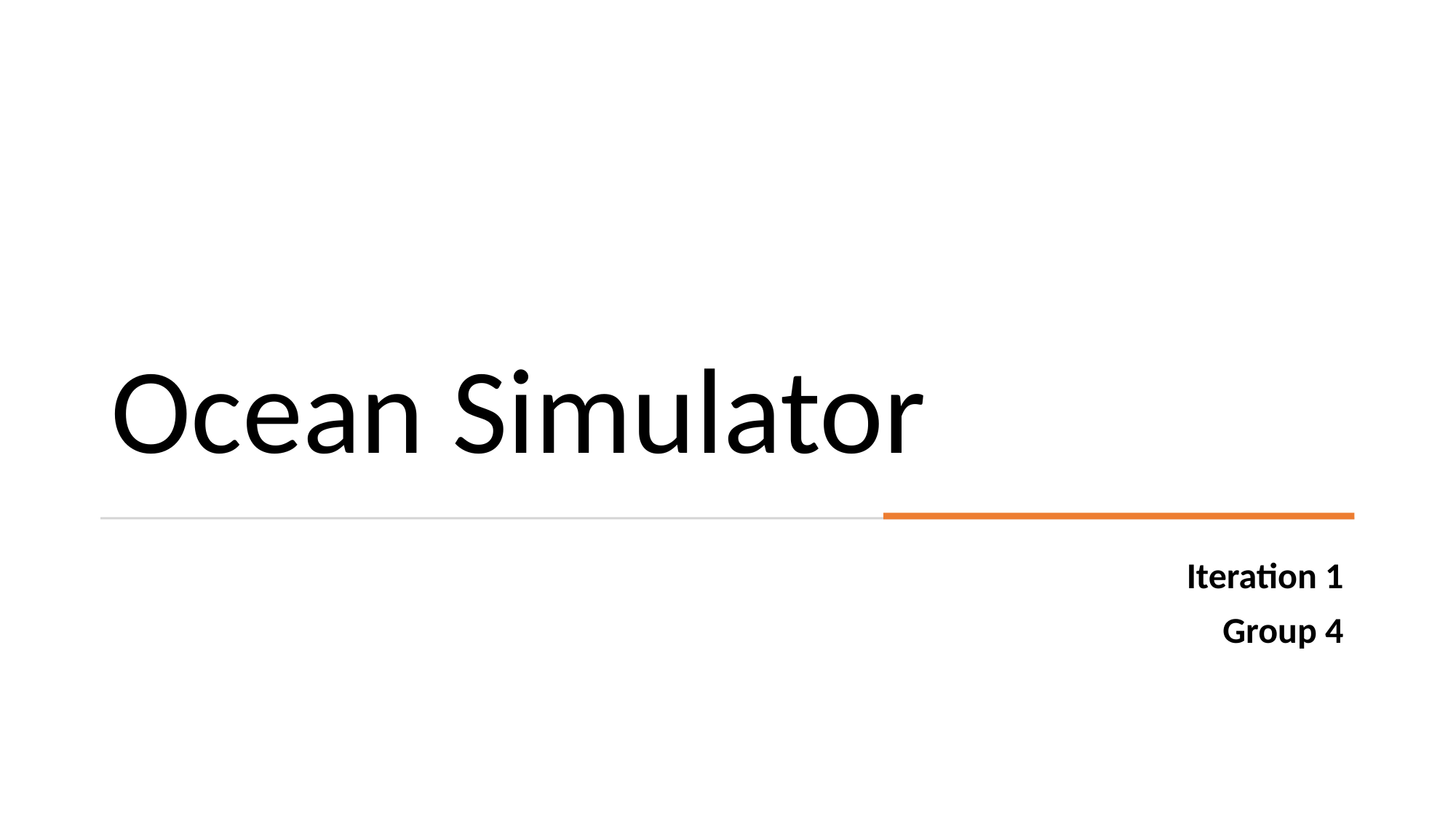

# Ocean Simulator

Iteration 1
Group 4
2